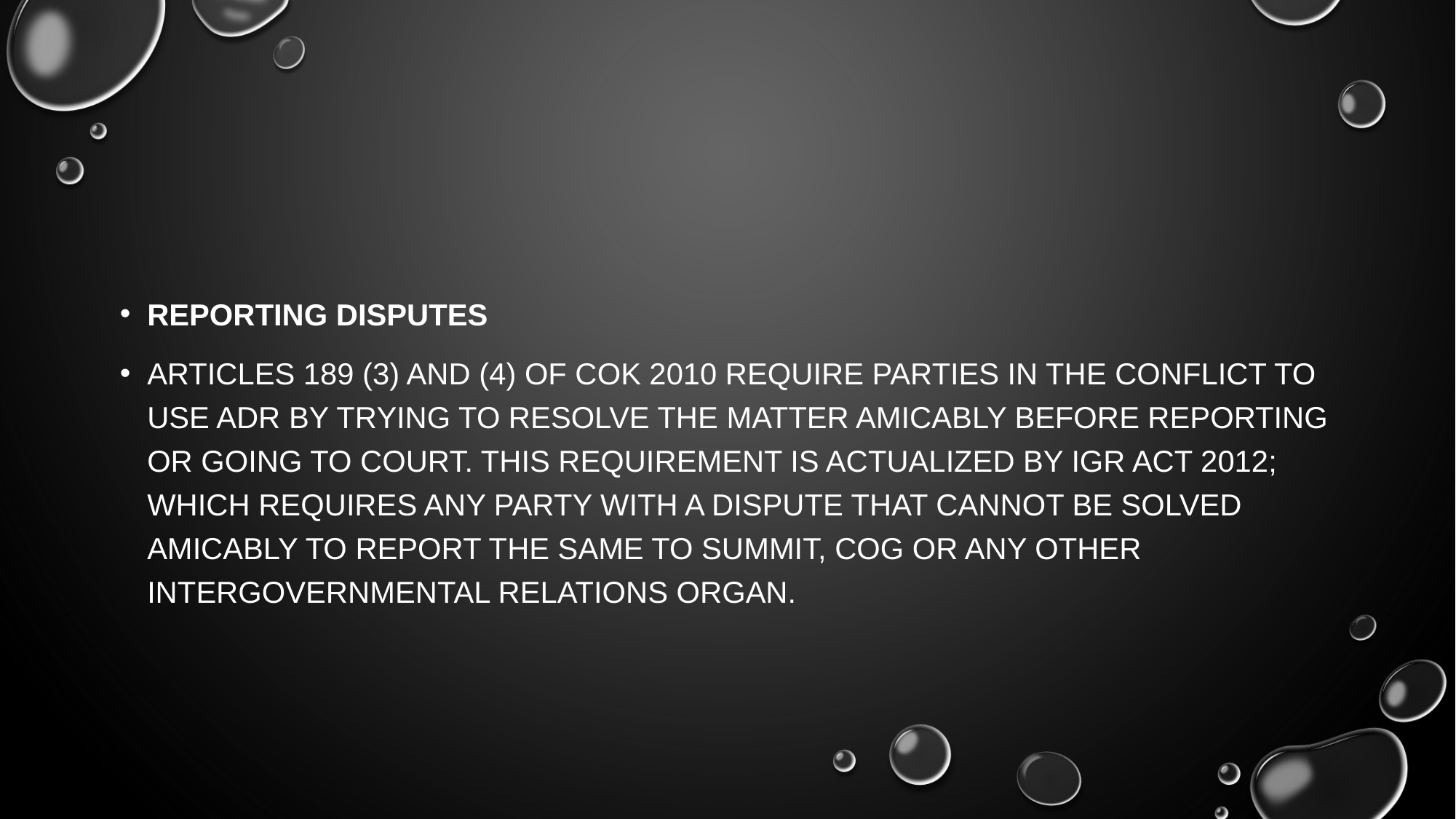

#
Reporting disputes
Articles 189 (3) and (4) of CoK 2010 require parties in the conflict to use ADR by trying to resolve the matter amicably before reporting or going to court. This requirement is actualized by IGR act 2012; which requires any party with a dispute that cannot be solved amicably to report the same to summit, CoG or any other intergovernmental relations organ.